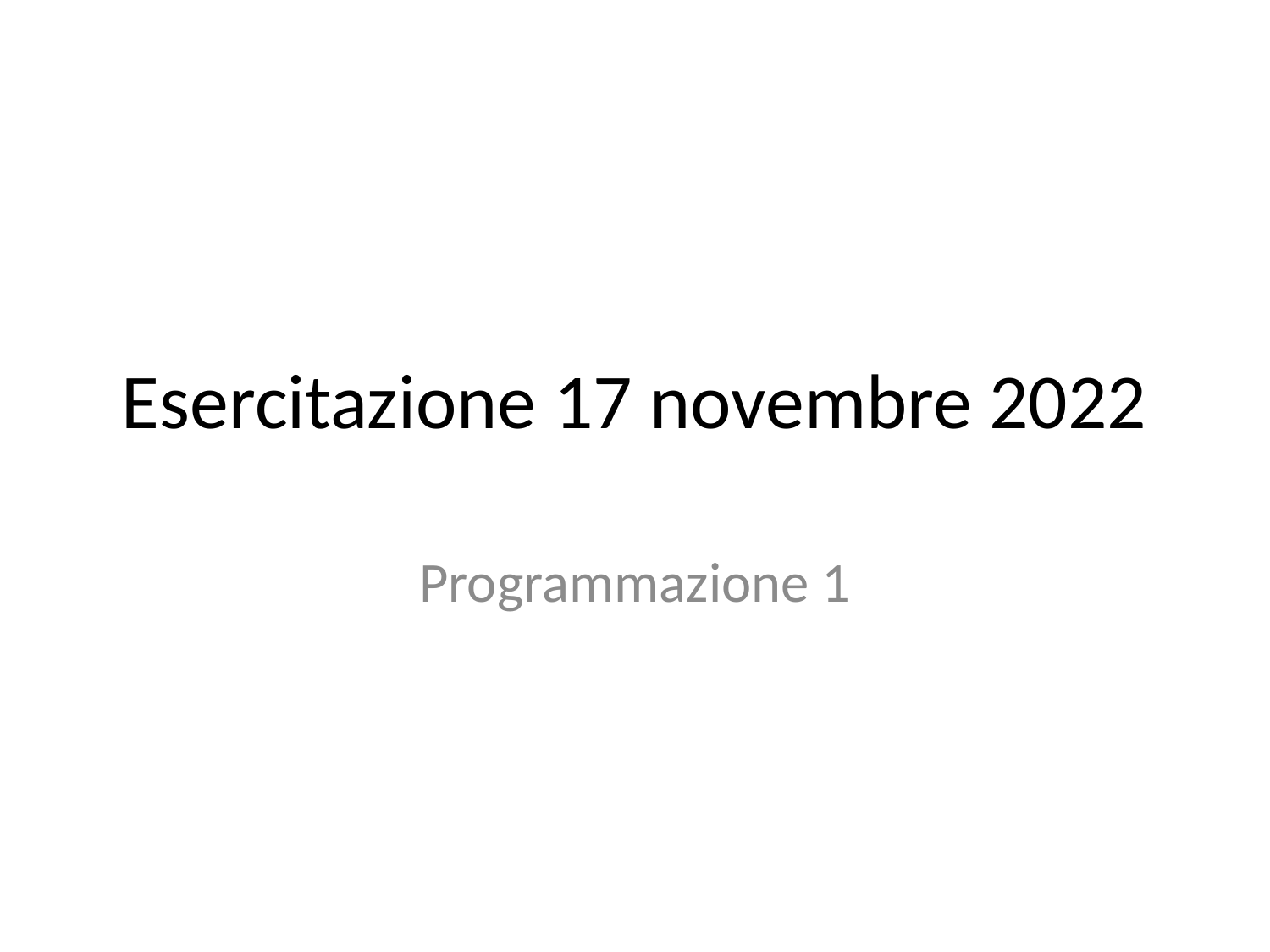

# Esercitazione 17 novembre 2022
Programmazione 1